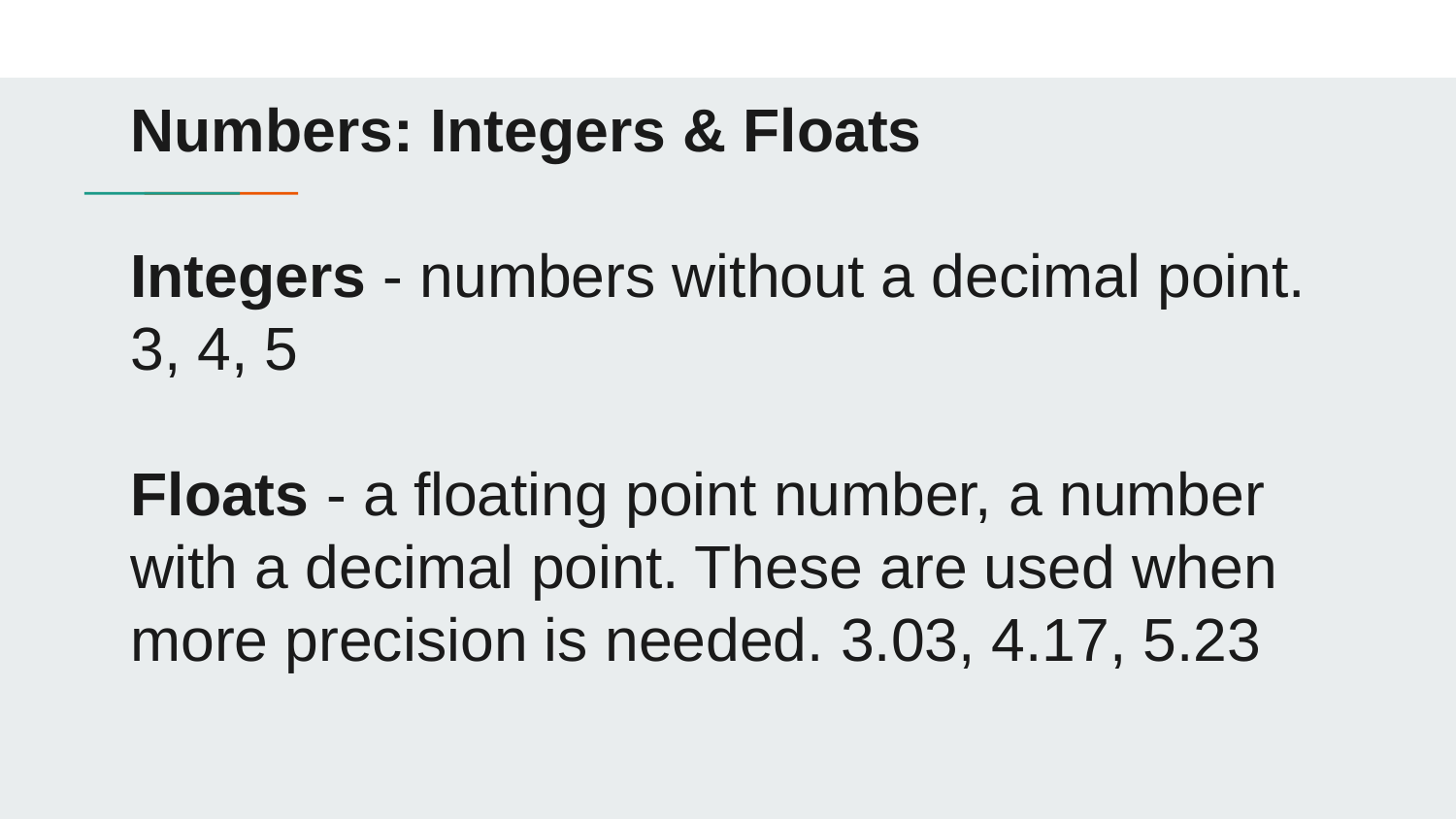

# Numbers: Integers & Floats

Integers - numbers without a decimal point. 3, 4, 5

Floats - a floating point number, a number with a decimal point. These are used when more precision is needed. 3.03, 4.17, 5.23